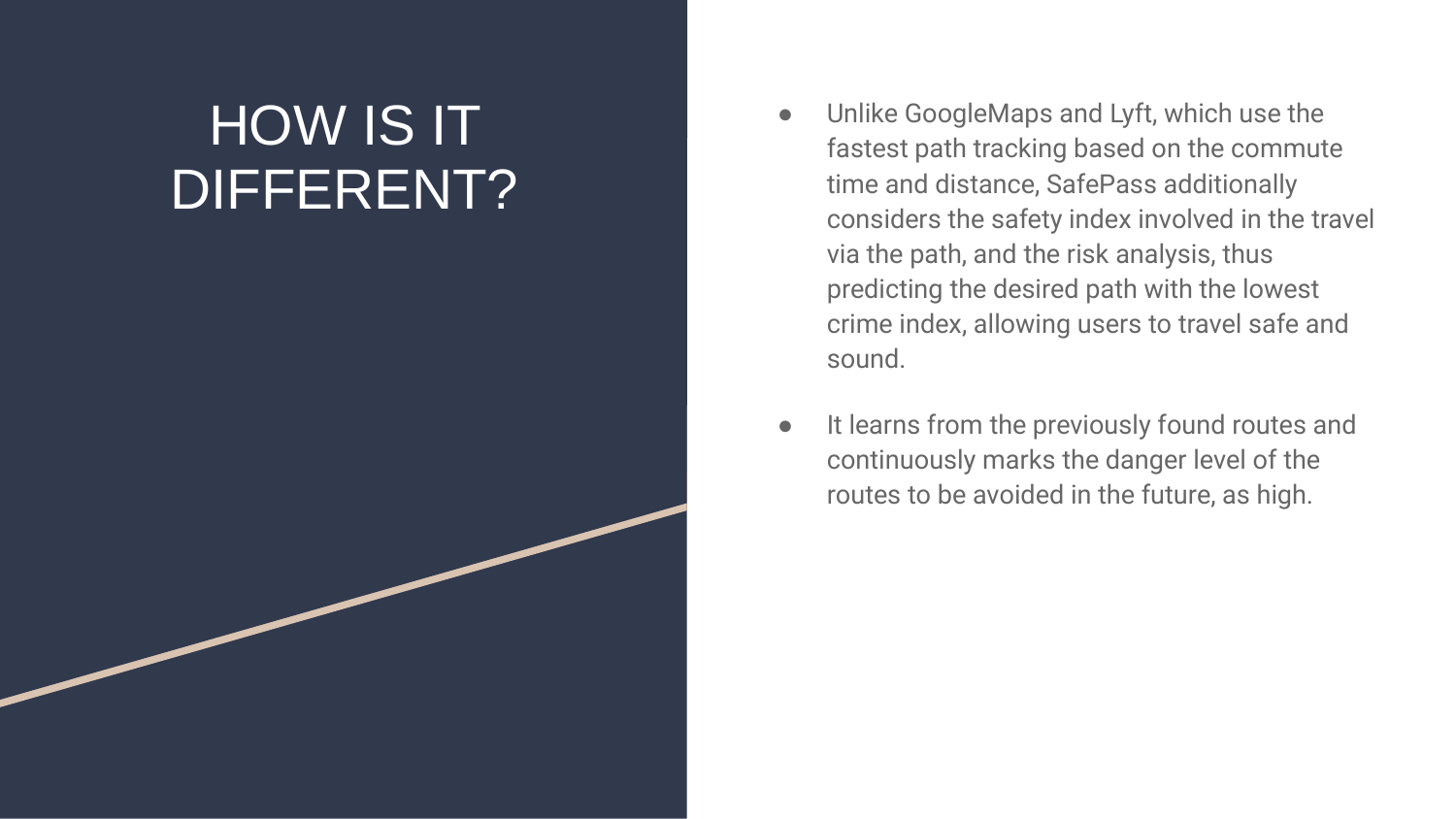

# HOW IS IT DIFFERENT?
Unlike GoogleMaps and Lyft, which use the fastest path tracking based on the commute time and distance, SafePass additionally considers the safety index involved in the travel via the path, and the risk analysis, thus predicting the desired path with the lowest crime index, allowing users to travel safe and sound.
It learns from the previously found routes and continuously marks the danger level of the routes to be avoided in the future, as high.